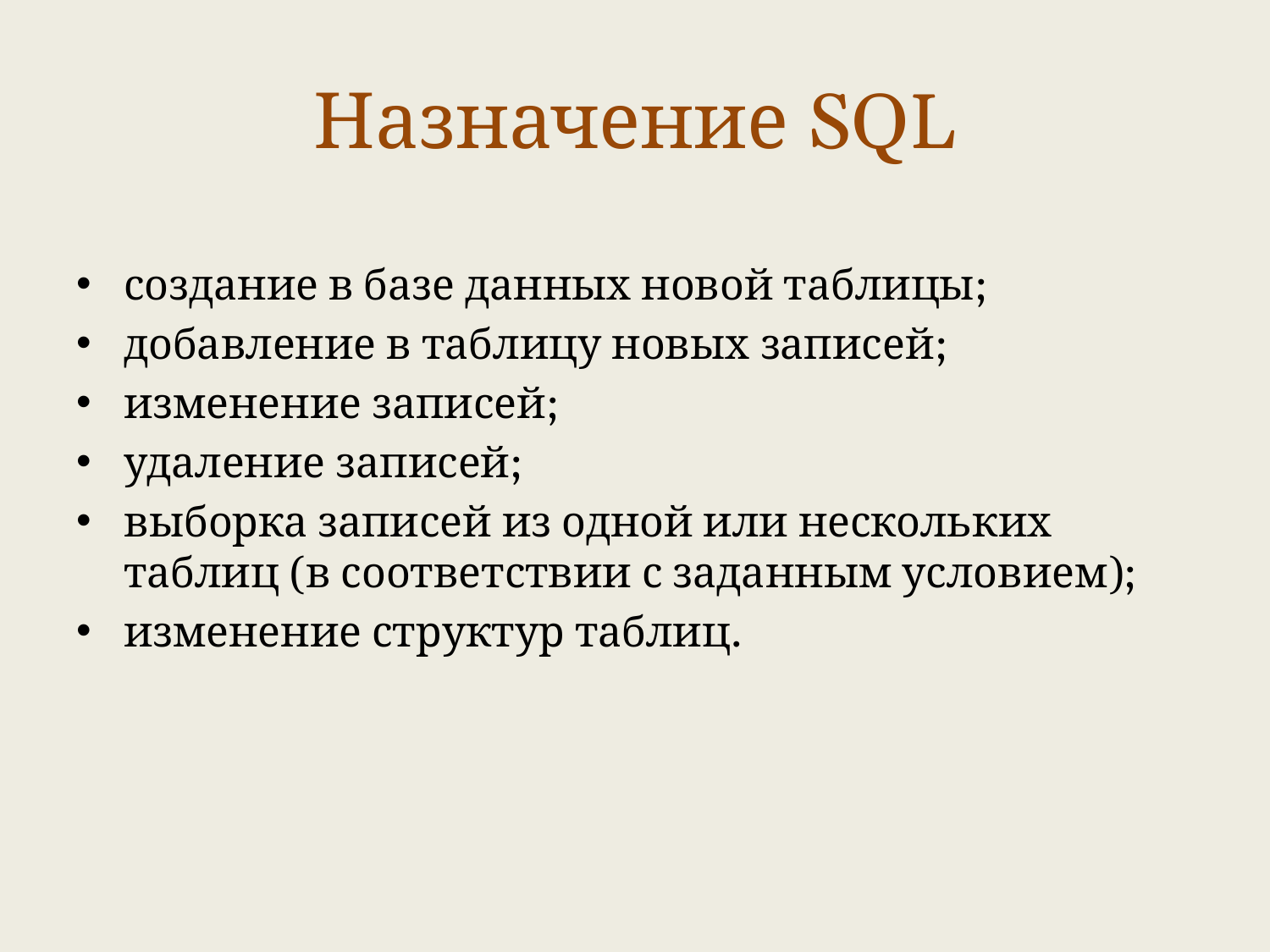

# Назначение SQL
создание в базе данных новой таблицы;
добавление в таблицу новых записей;
изменение записей;
удаление записей;
выборка записей из одной или нескольких таблиц (в соответствии с заданным условием);
изменение структур таблиц.